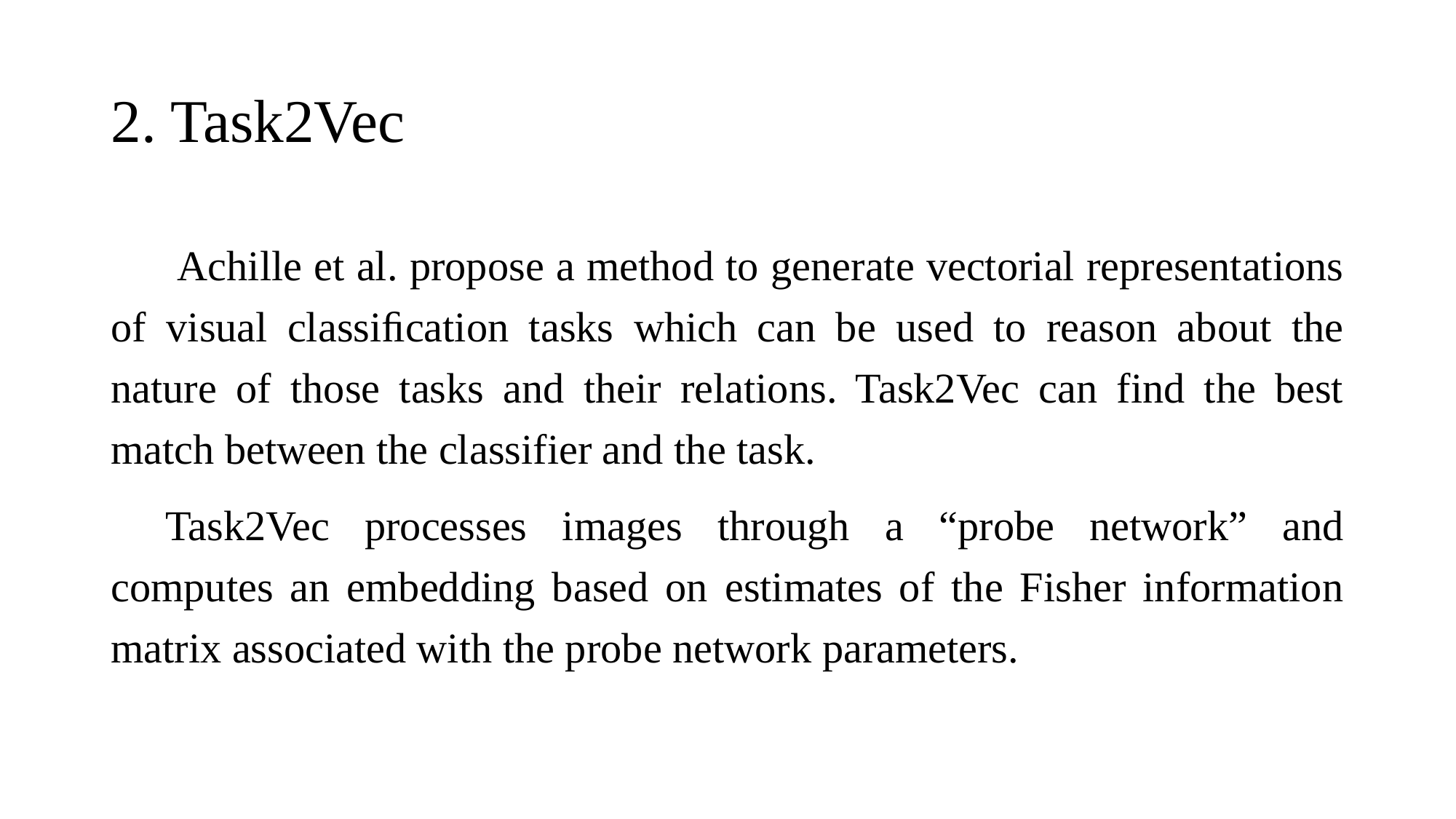

# 2. Task2Vec
 Achille et al. propose a method to generate vectorial representations of visual classiﬁcation tasks which can be used to reason about the nature of those tasks and their relations. Task2Vec can find the best match between the classifier and the task.
Task2Vec processes images through a “probe network” and computes an embedding based on estimates of the Fisher information matrix associated with the probe network parameters.